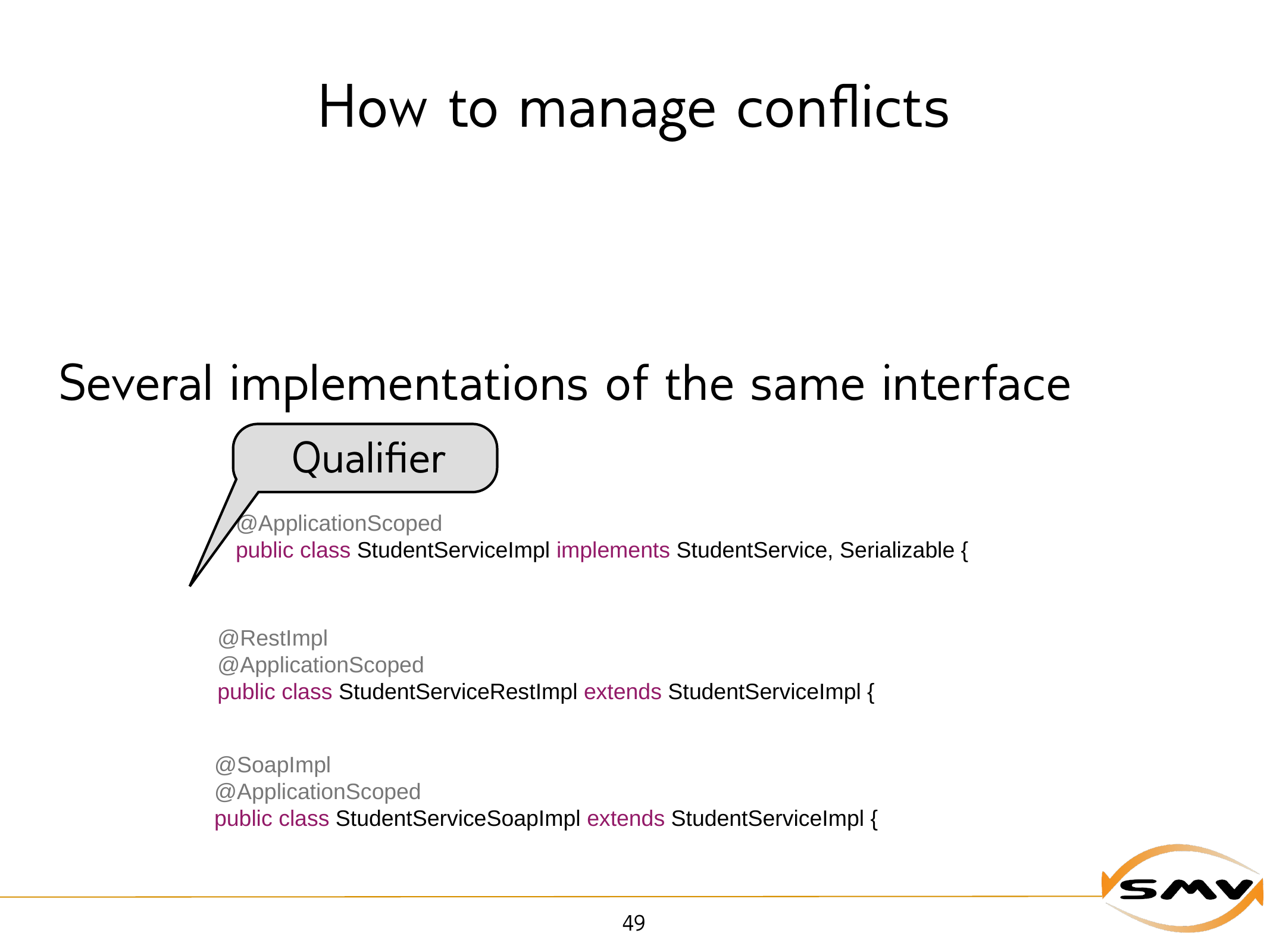

# How to manage conflicts
Several implementations of the same interface

Qualifier
@ApplicationScoped
public class StudentServiceImpl implements StudentService, Serializable {
@RestImpl
@ApplicationScoped
public class StudentServiceRestImpl extends StudentServiceImpl {
@SoapImpl
@ApplicationScoped
public class StudentServiceSoapImpl extends StudentServiceImpl {
49